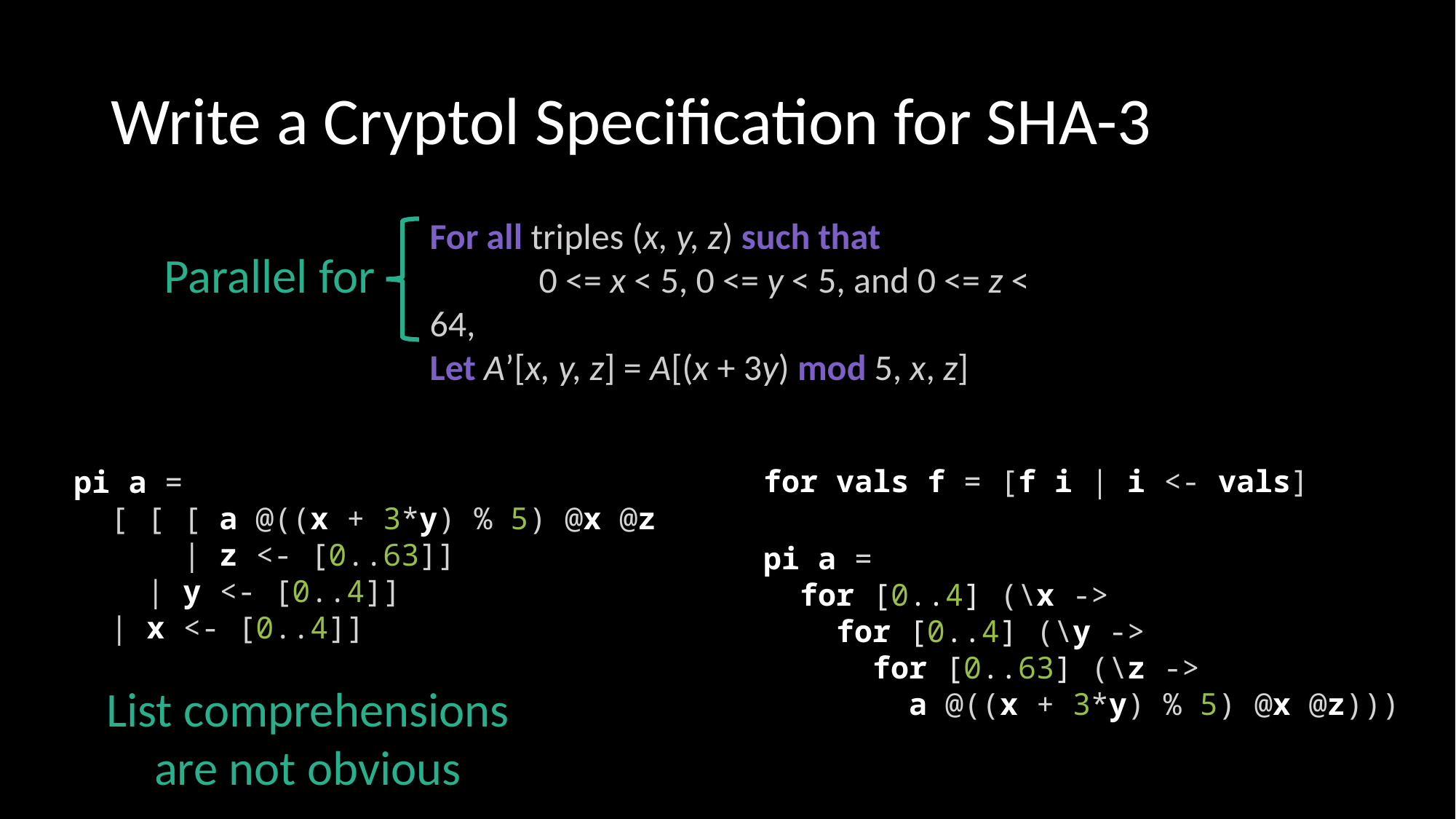

# Write a Cryptol Specification for SHA-3
For all triples (x, y, z) such that
	0 <= x < 5, 0 <= y < 5, and 0 <= z < 64,
Let A’[x, y, z] = A[(x + 3y) mod 5, x, z]

Parallel for
for vals f = [f i | i <- vals]
pi a =
  [ [ [ a @((x + 3*y) % 5) @x @z
      | z <- [0..63]]
    | y <- [0..4]]
  | x <- [0..4]]
pi a =
  for [0..4] (\x ->
    for [0..4] (\y ->
      for [0..63] (\z ->
        a @((x + 3*y) % 5) @x @z)))
List comprehensions are not obvious